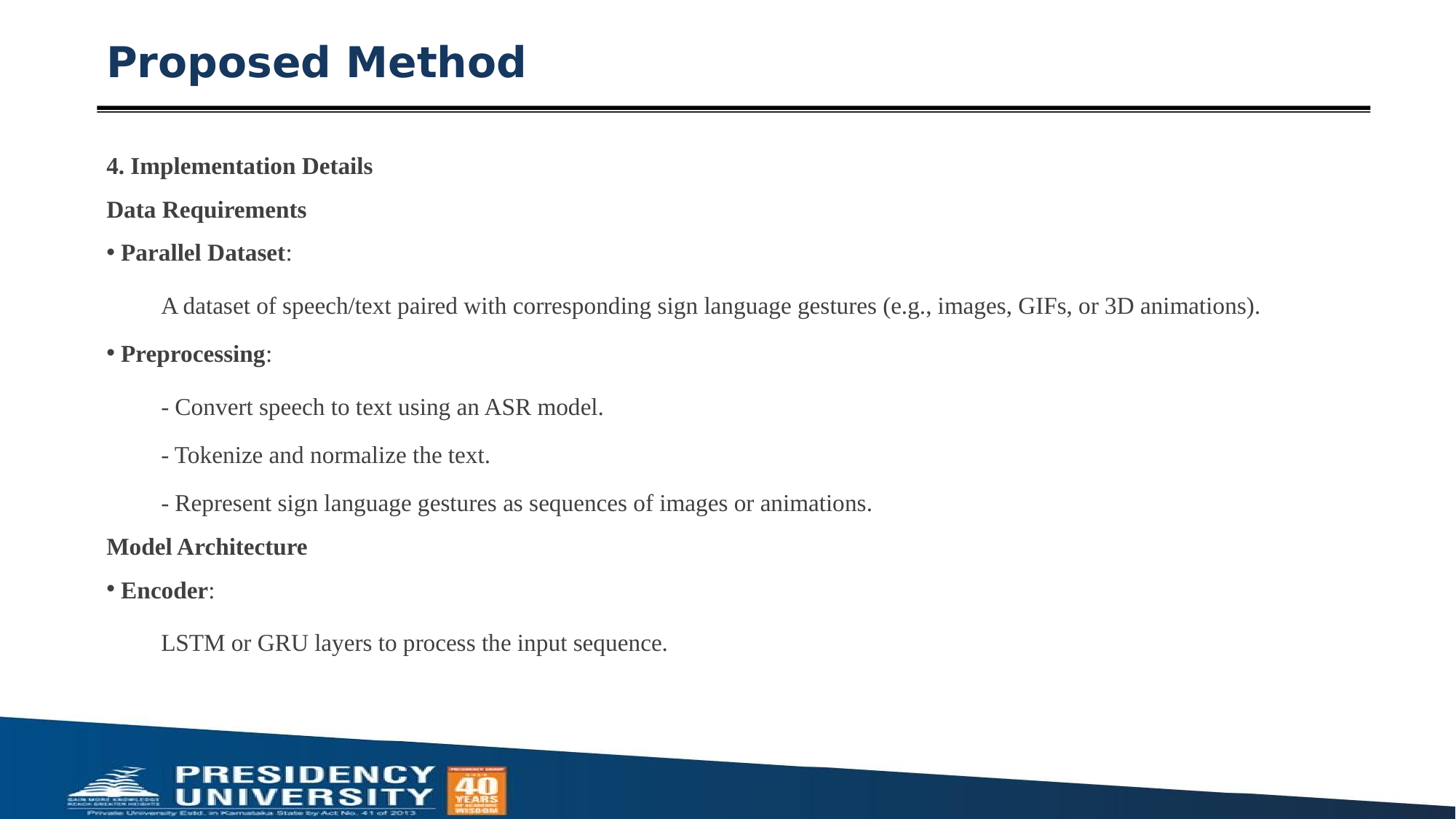

# Proposed Method
4. Implementation Details
Data Requirements
 Parallel Dataset:
A dataset of speech/text paired with corresponding sign language gestures (e.g., images, GIFs, or 3D animations).
 Preprocessing:
- Convert speech to text using an ASR model.
- Tokenize and normalize the text.
- Represent sign language gestures as sequences of images or animations.
Model Architecture
 Encoder:
LSTM or GRU layers to process the input sequence.